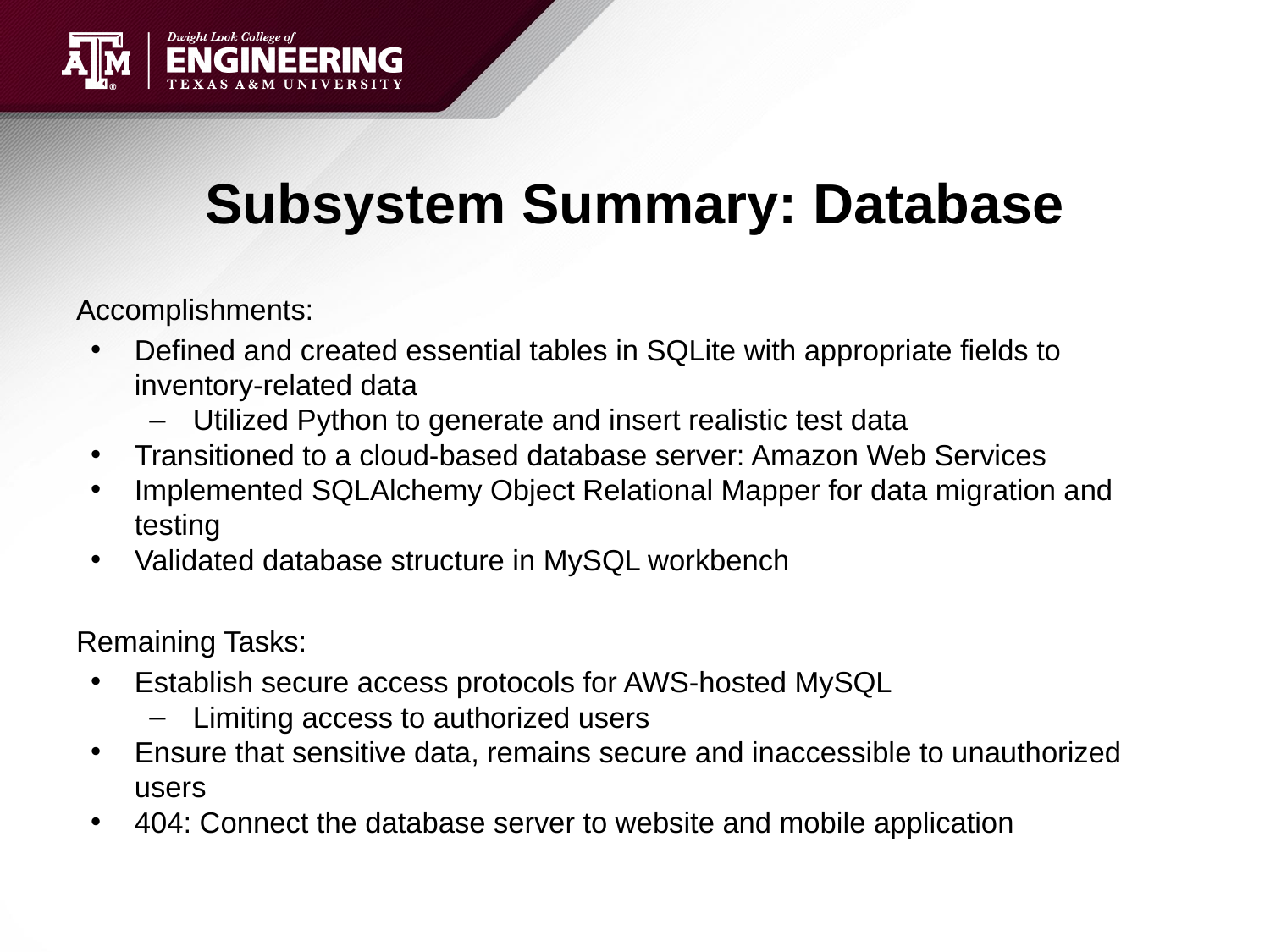

# Subsystem Summary: Database
Accomplishments:
Defined and created essential tables in SQLite with appropriate fields to inventory-related data
Utilized Python to generate and insert realistic test data
Transitioned to a cloud-based database server: Amazon Web Services
Implemented SQLAlchemy Object Relational Mapper for data migration and testing
Validated database structure in MySQL workbench

Remaining Tasks:
Establish secure access protocols for AWS-hosted MySQL
Limiting access to authorized users
Ensure that sensitive data, remains secure and inaccessible to unauthorized users
404: Connect the database server to website and mobile application